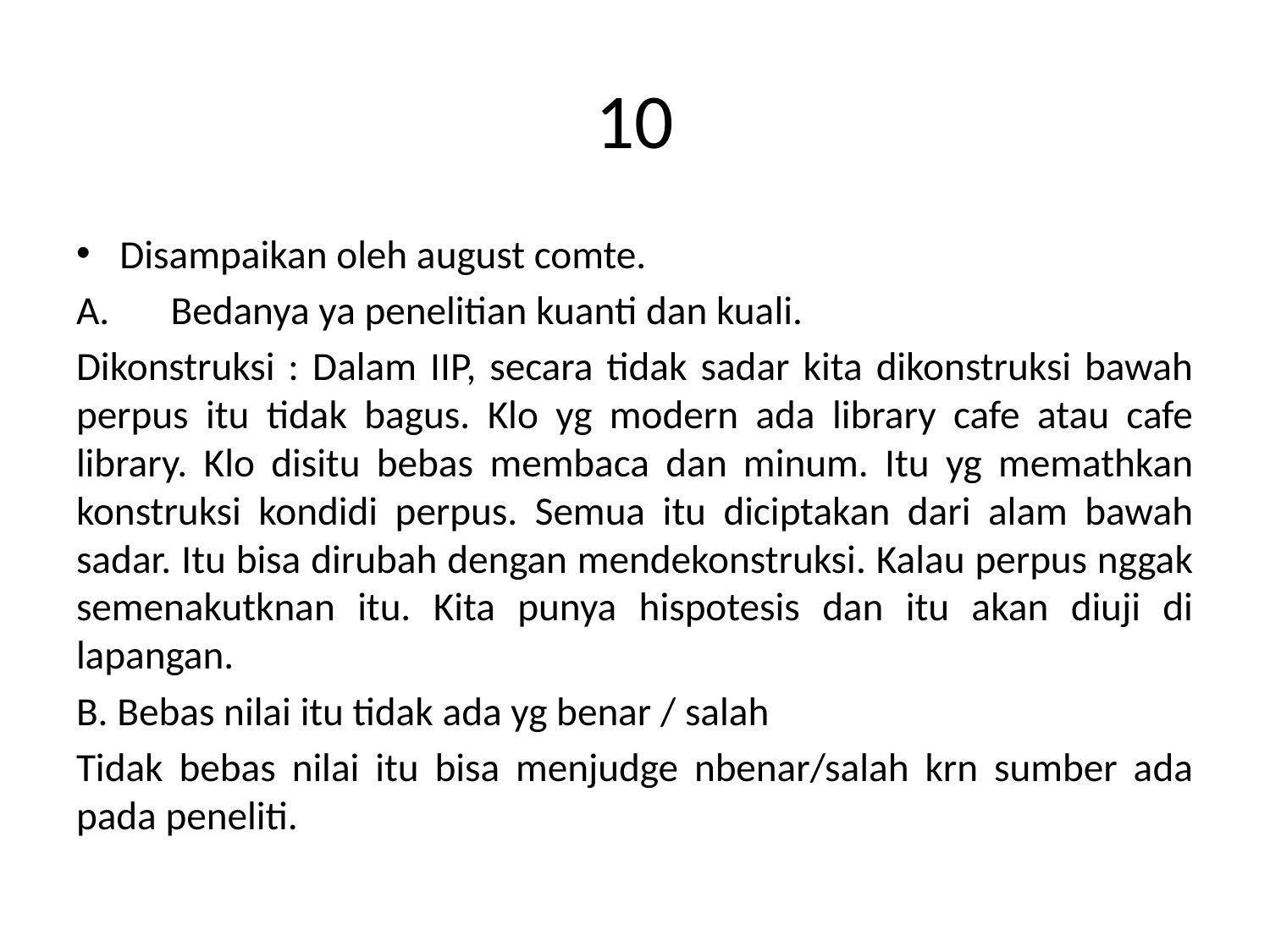

# 10
Disampaikan oleh august comte.
Bedanya ya penelitian kuanti dan kuali.
Dikonstruksi : Dalam IIP, secara tidak sadar kita dikonstruksi bawah perpus itu tidak bagus. Klo yg modern ada library cafe atau cafe library. Klo disitu bebas membaca dan minum. Itu yg memathkan konstruksi kondidi perpus. Semua itu diciptakan dari alam bawah sadar. Itu bisa dirubah dengan mendekonstruksi. Kalau perpus nggak semenakutknan itu. Kita punya hispotesis dan itu akan diuji di lapangan.
B. Bebas nilai itu tidak ada yg benar / salah
Tidak bebas nilai itu bisa menjudge nbenar/salah krn sumber ada pada peneliti.